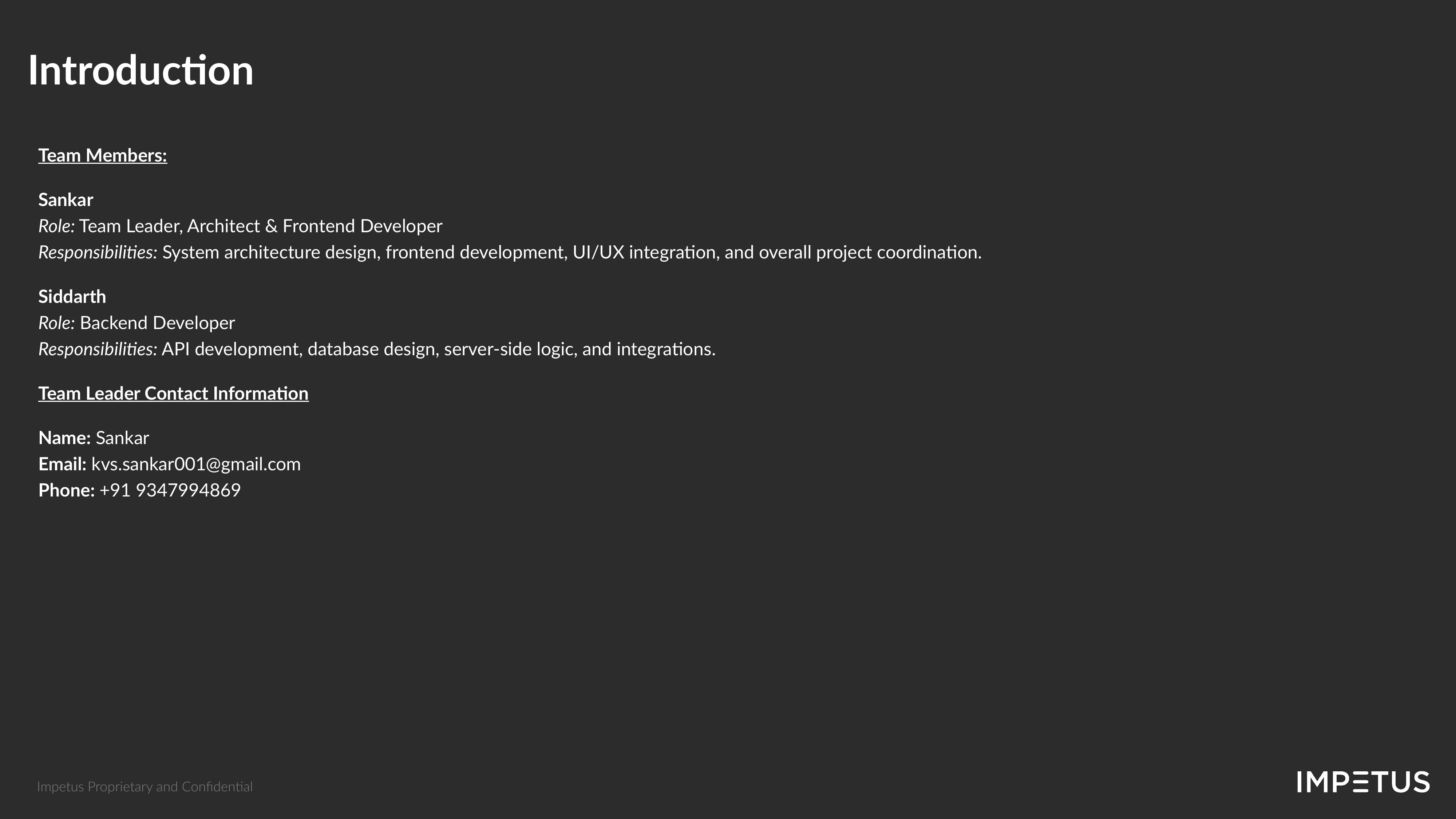

Introduction
Team Members:
Sankar
Role: Team Leader, Architect & Frontend Developer
Responsibilities: System architecture design, frontend development, UI/UX integration, and overall project coordination.
Siddarth
Role: Backend Developer
Responsibilities: API development, database design, server-side logic, and integrations.
Team Leader Contact Information
Name: Sankar
Email: kvs.sankar001@gmail.com
Phone: +91 9347994869